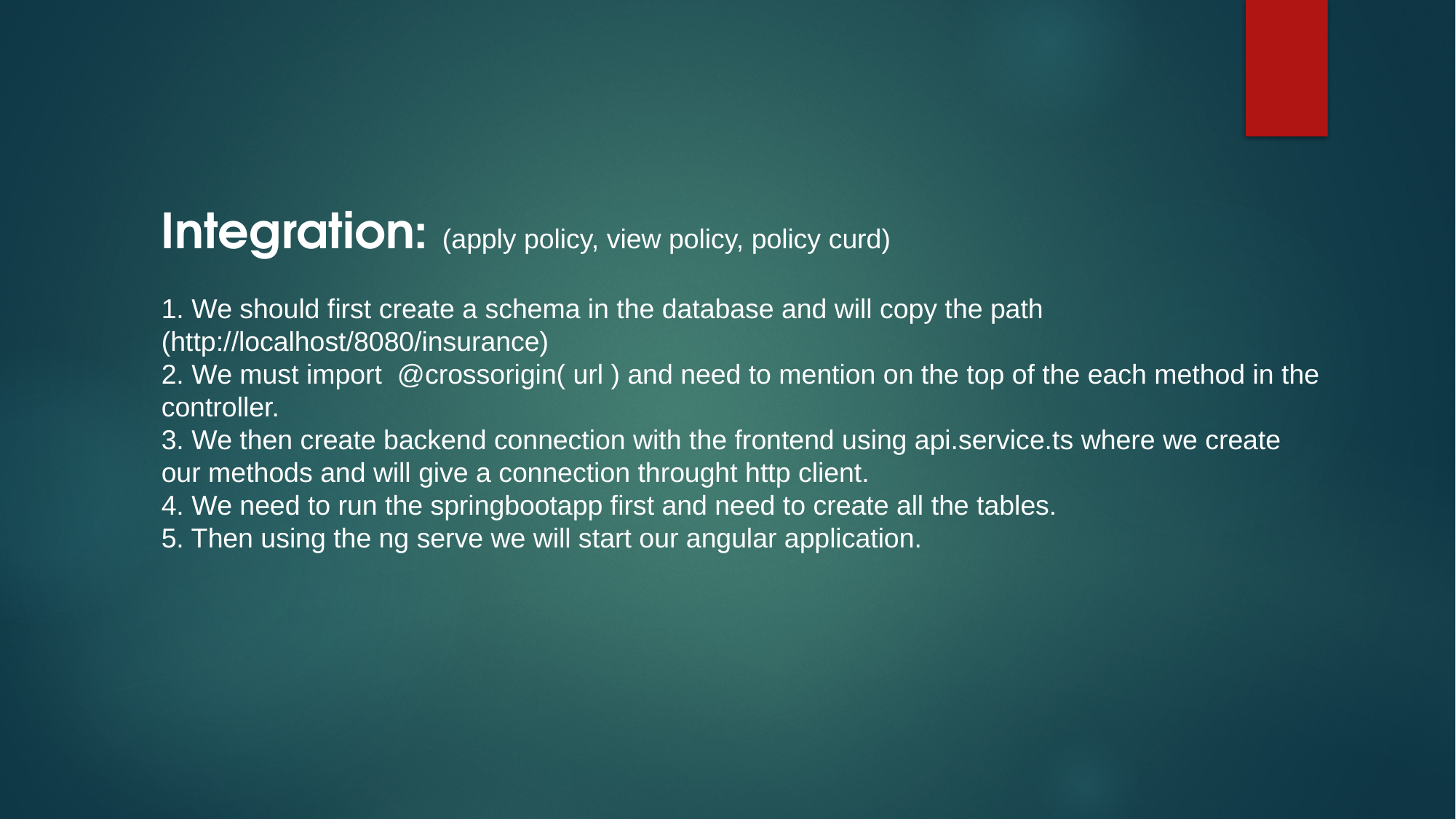

Integration: (apply policy, view policy, policy curd)

1. We should first create a schema in the database and will copy the path (http://localhost/8080/insurance)
2. We must import  @crossorigin( url ) and need to mention on the top of the each method in the controller.
3. We then create backend connection with the frontend using api.service.ts where we create
our methods and will give a connection throught http client.
4. We need to run the springbootapp first and need to create all the tables.
5. Then using the ng serve we will start our angular application.